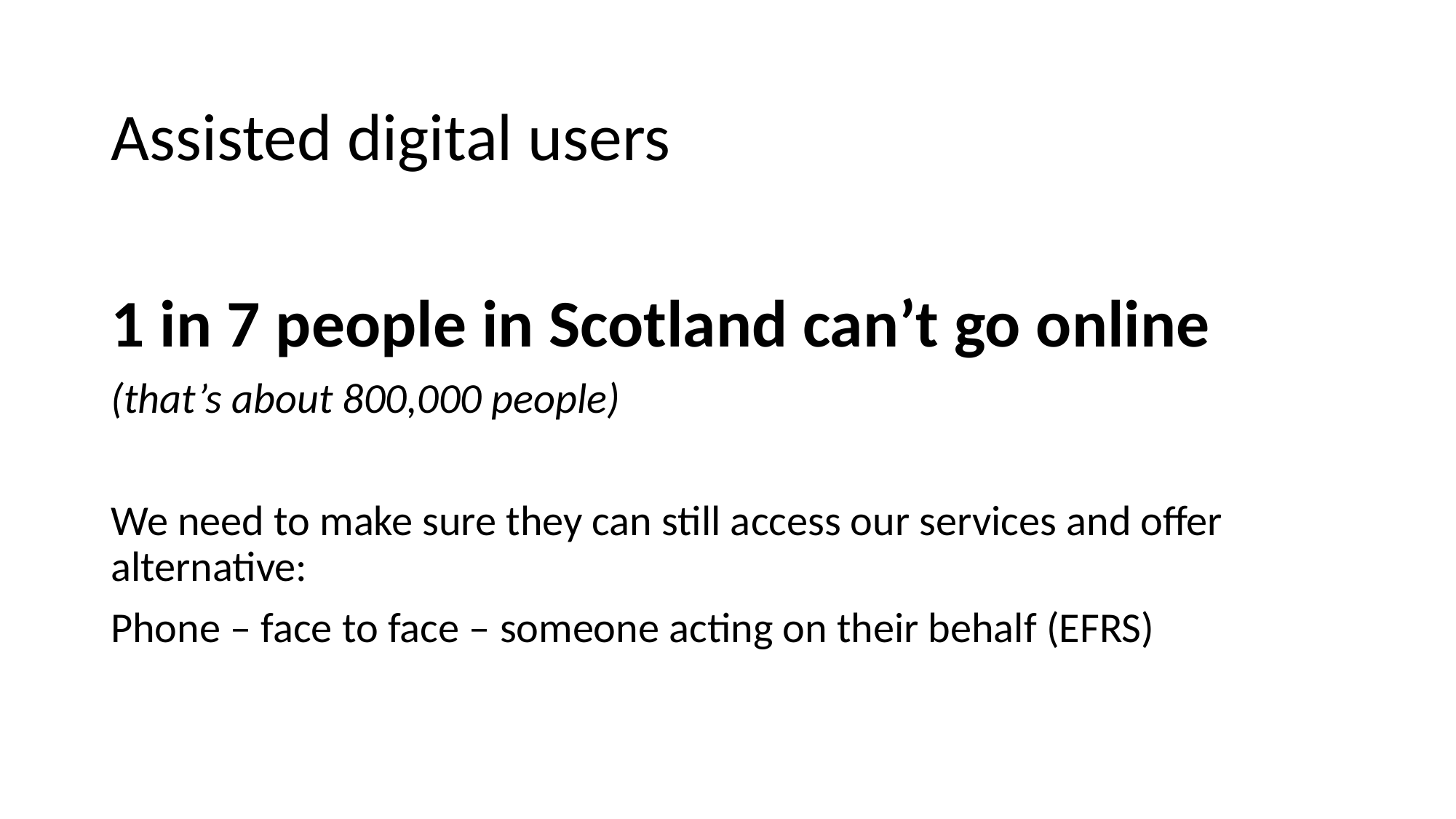

Assisted digital users

1 in 7 people in Scotland can’t go online
(that’s about 800,000 people)

We need to make sure they can still access our services and offer alternative:
Phone – face to face – someone acting on their behalf (EFRS)